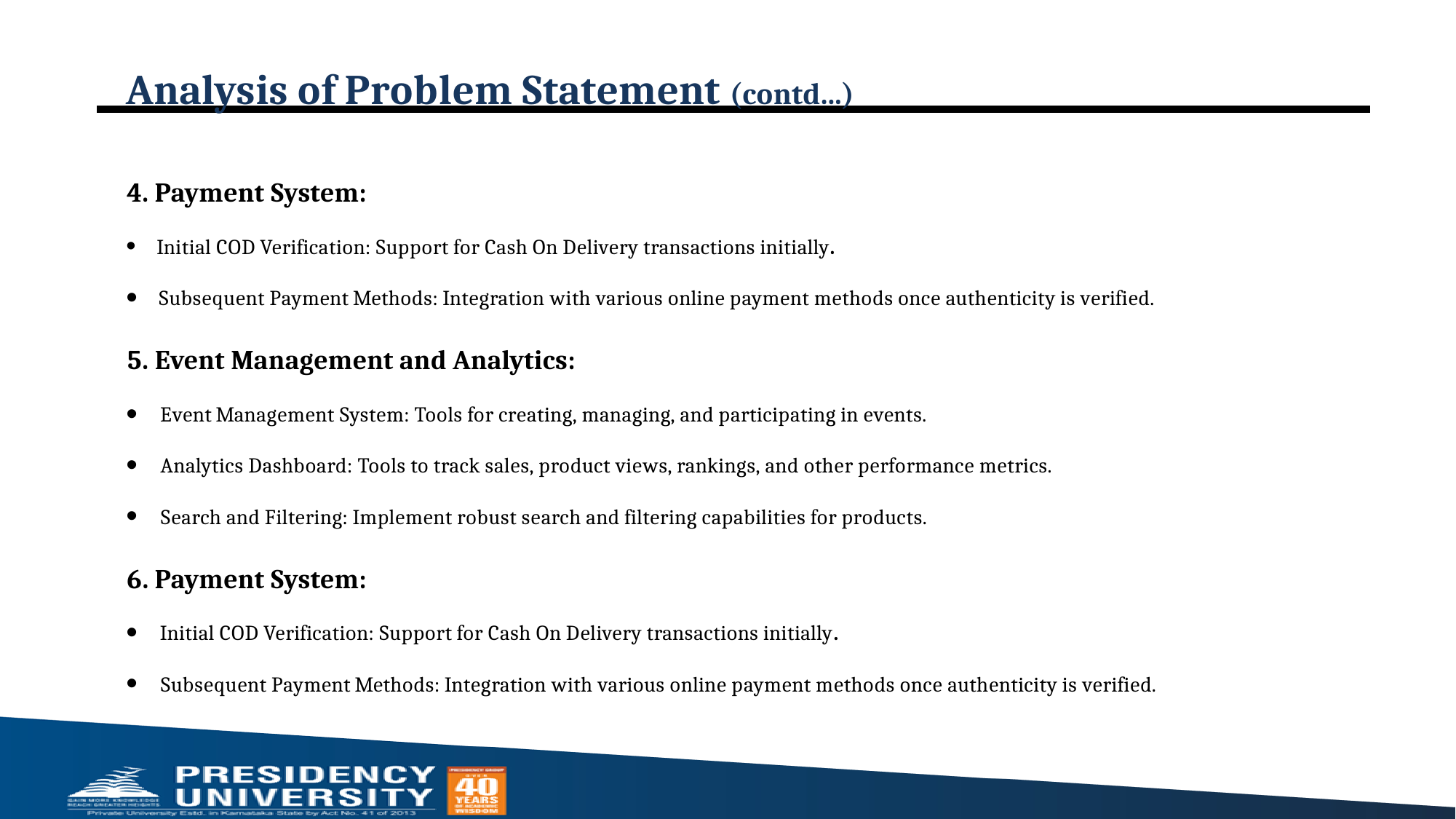

# Analysis of Problem Statement (contd...)
4. Payment System:
  Initial COD Verification: Support for Cash On Delivery transactions initially.
  Subsequent Payment Methods: Integration with various online payment methods once authenticity is verified.
5. Event Management and Analytics:
Event Management System: Tools for creating, managing, and participating in events.
Analytics Dashboard: Tools to track sales, product views, rankings, and other performance metrics.
Search and Filtering: Implement robust search and filtering capabilities for products.
6. Payment System:
Initial COD Verification: Support for Cash On Delivery transactions initially.
Subsequent Payment Methods: Integration with various online payment methods once authenticity is verified.